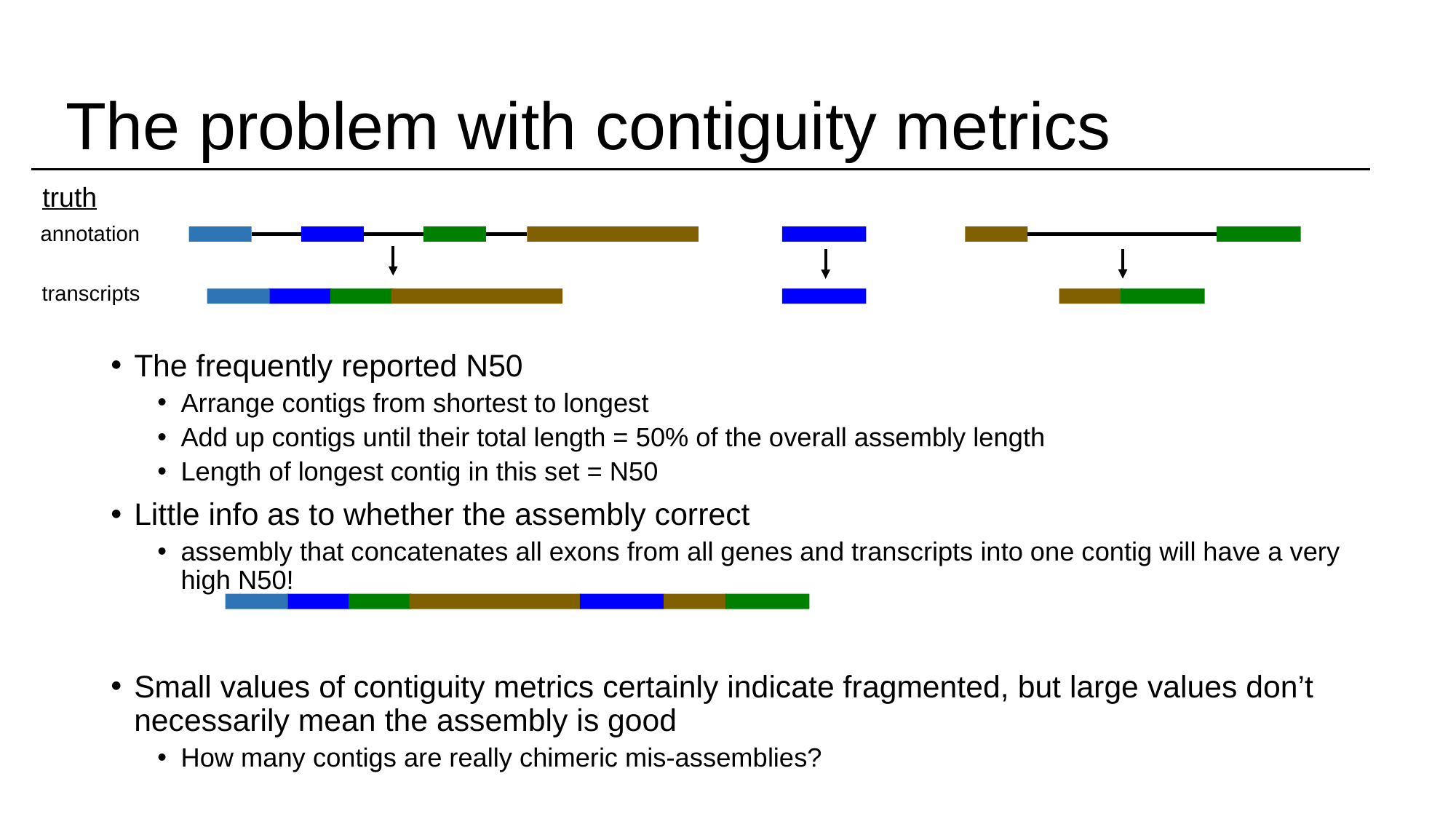

The problem with contiguity metrics
truth
annotation

transcripts

The frequently reported N50
Arrange contigs from shortest to longest
Add up contigs until their total length = 50% of the overall assembly length
Length of longest contig in this set = N50
Little info as to whether the assembly correct
assembly that concatenates all exons from all genes and transcripts into one contig will have a very high N50!

Small values of contiguity metrics certainly indicate fragmented, but large values don’t necessarily mean the assembly is good
How many contigs are really chimeric mis-assemblies?